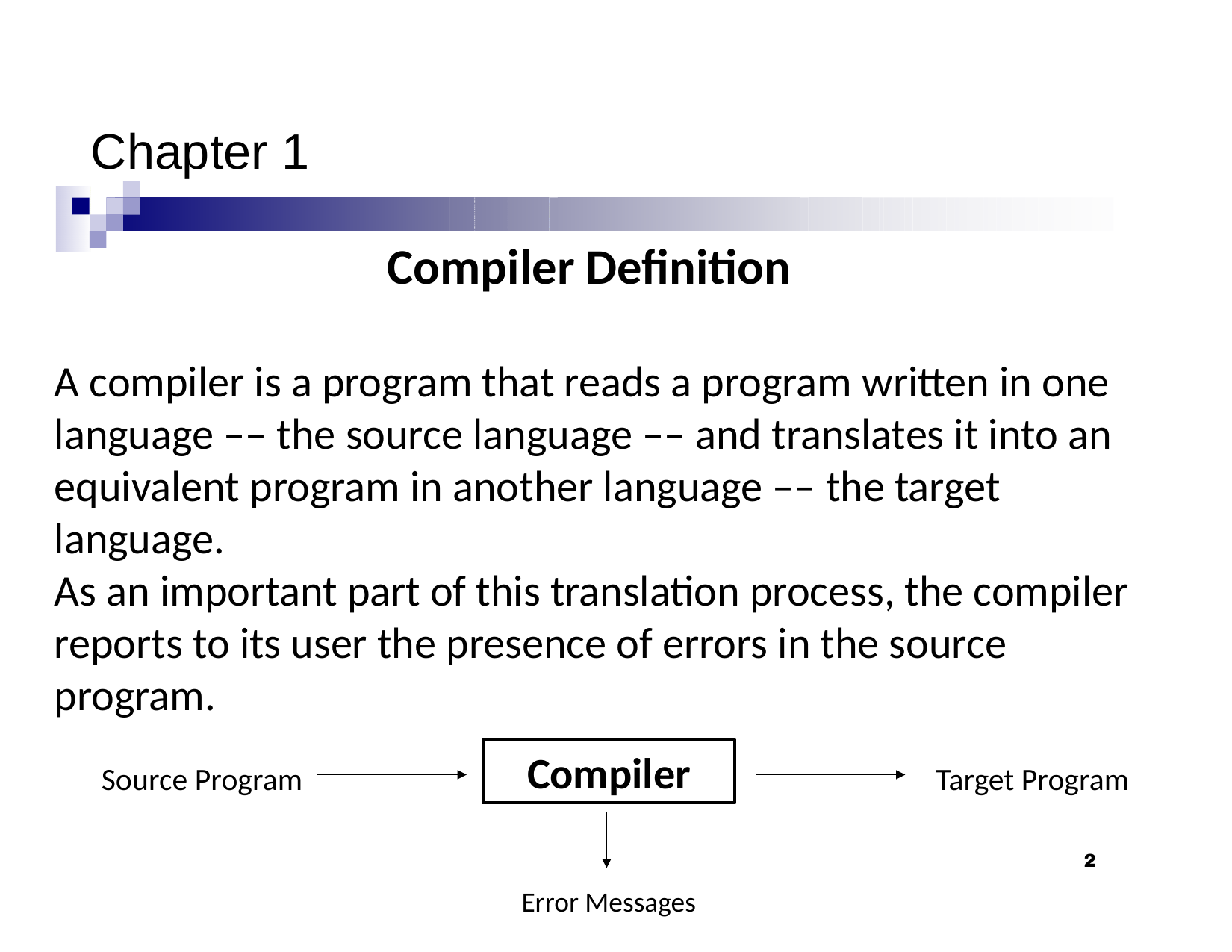

# Chapter 1

Compiler Definition

A compiler is a program that reads a program written in one language –– the source language –– and translates it into an equivalent program in another language –– the target language.
As an important part of this translation process, the compiler reports to its user the presence of errors in the source program.
Compiler
Source Program
Target Program
2
Error Messages